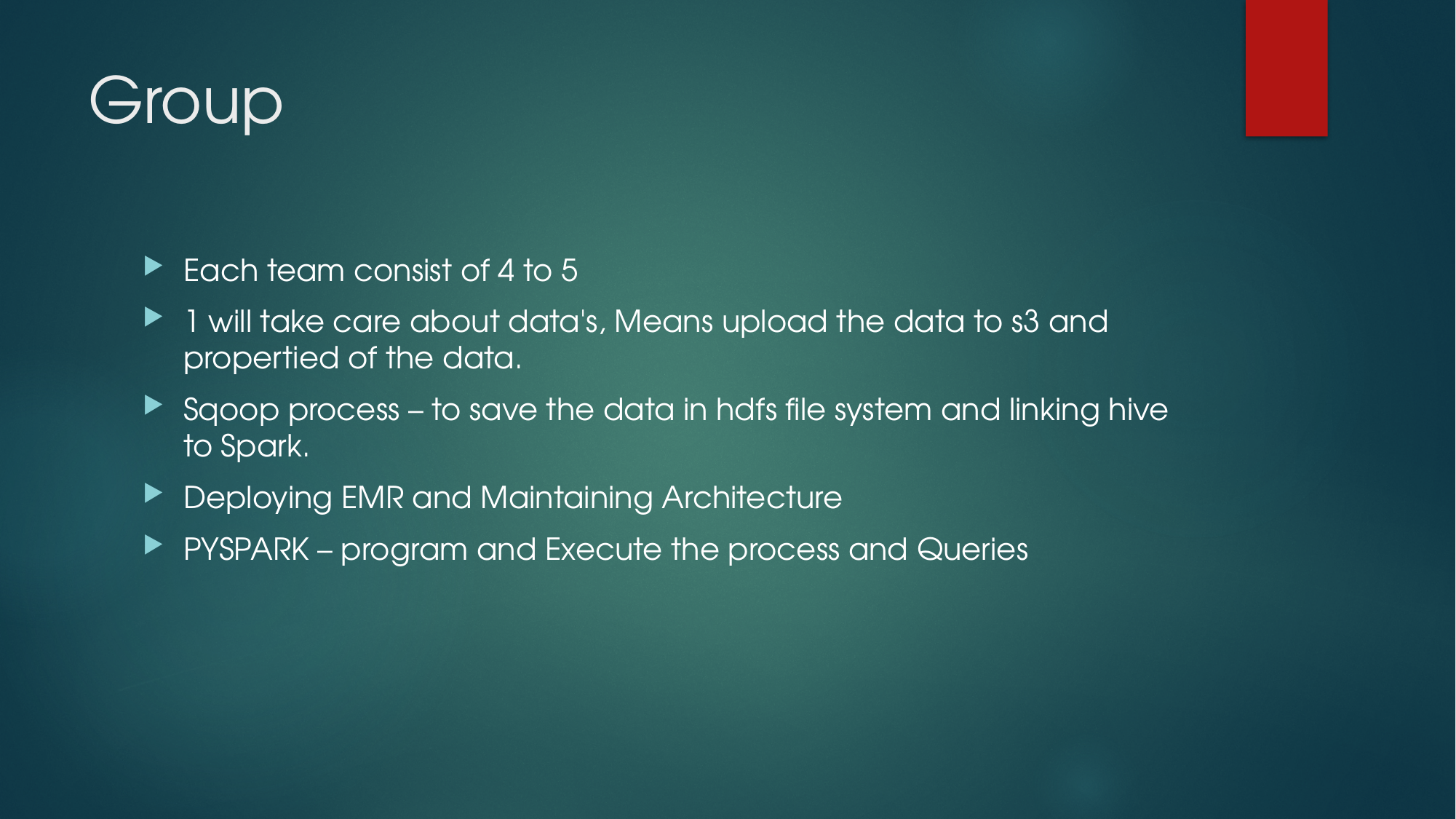

# Group
Each team consist of 4 to 5
1 will take care about data's, Means upload the data to s3 and propertied of the data.
Sqoop process – to save the data in hdfs file system and linking hive to Spark.
Deploying EMR and Maintaining Architecture
PYSPARK – program and Execute the process and Queries